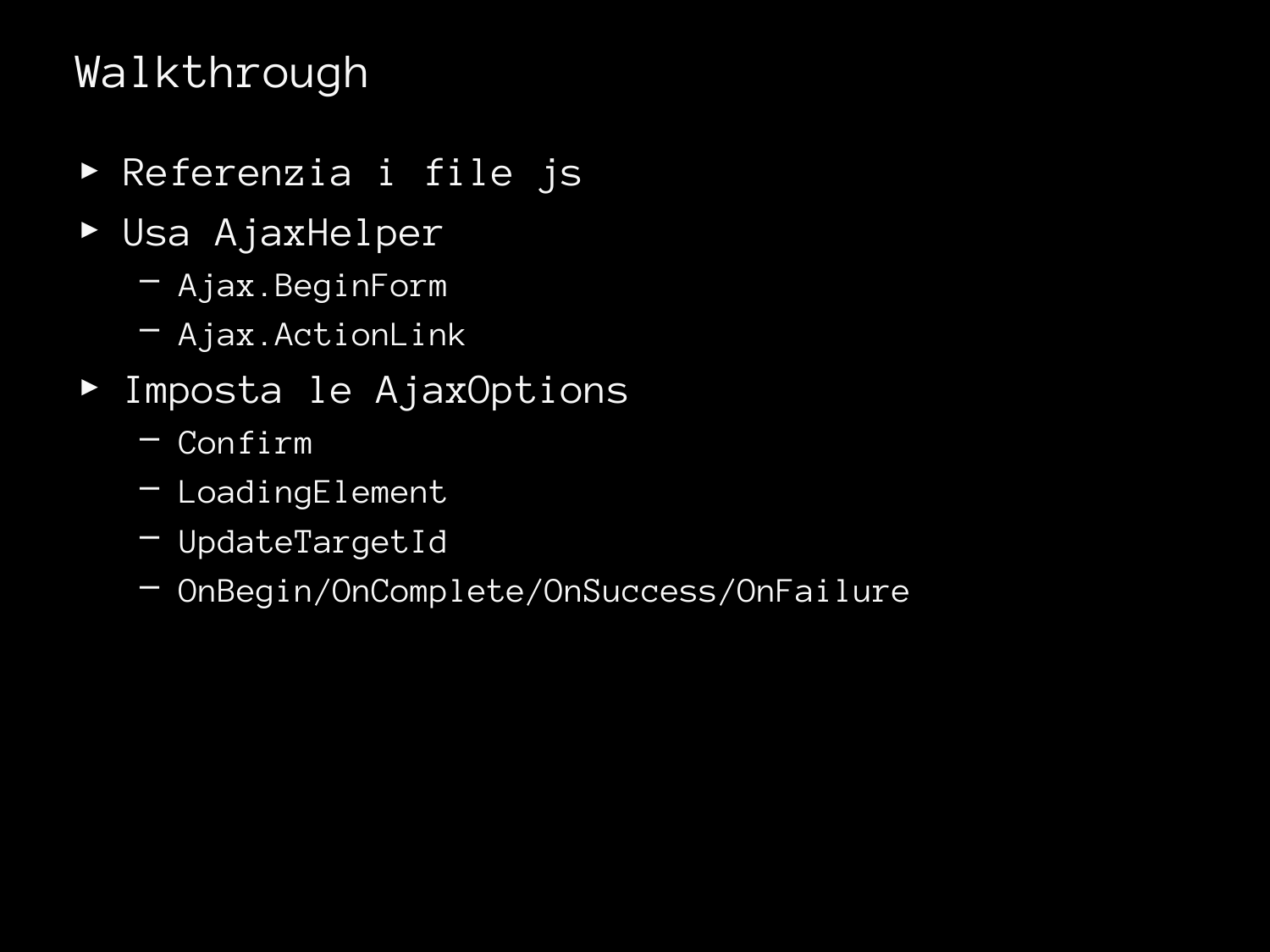

# Walkthrough
Referenzia i file js
Usa AjaxHelper
Ajax.BeginForm
Ajax.ActionLink
Imposta le AjaxOptions
Confirm
LoadingElement
UpdateTargetId
OnBegin/OnComplete/OnSuccess/OnFailure
42